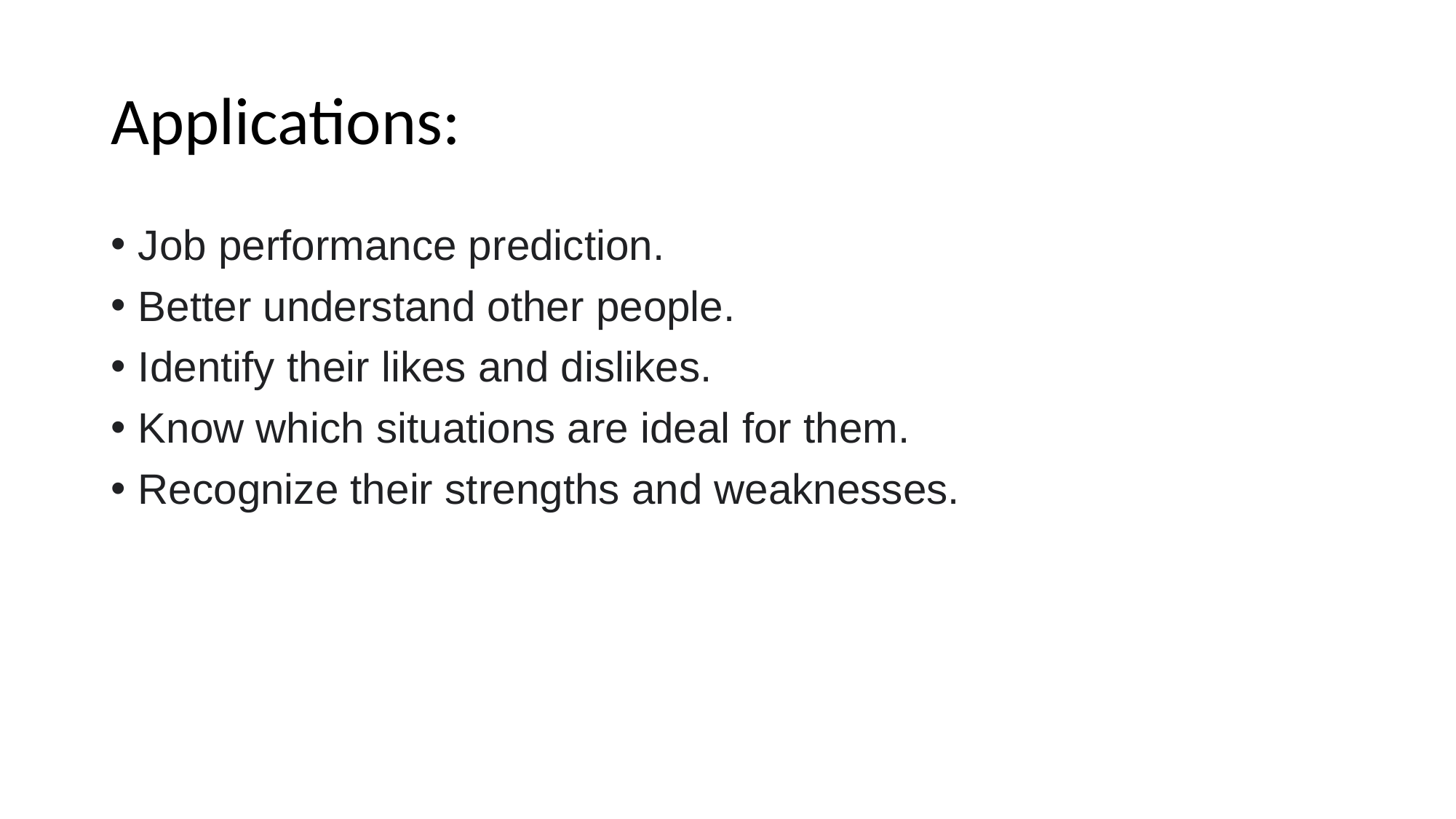

# Applications:
Job performance prediction.
Better understand other people.
Identify their likes and dislikes.
Know which situations are ideal for them.
Recognize their strengths and weaknesses.